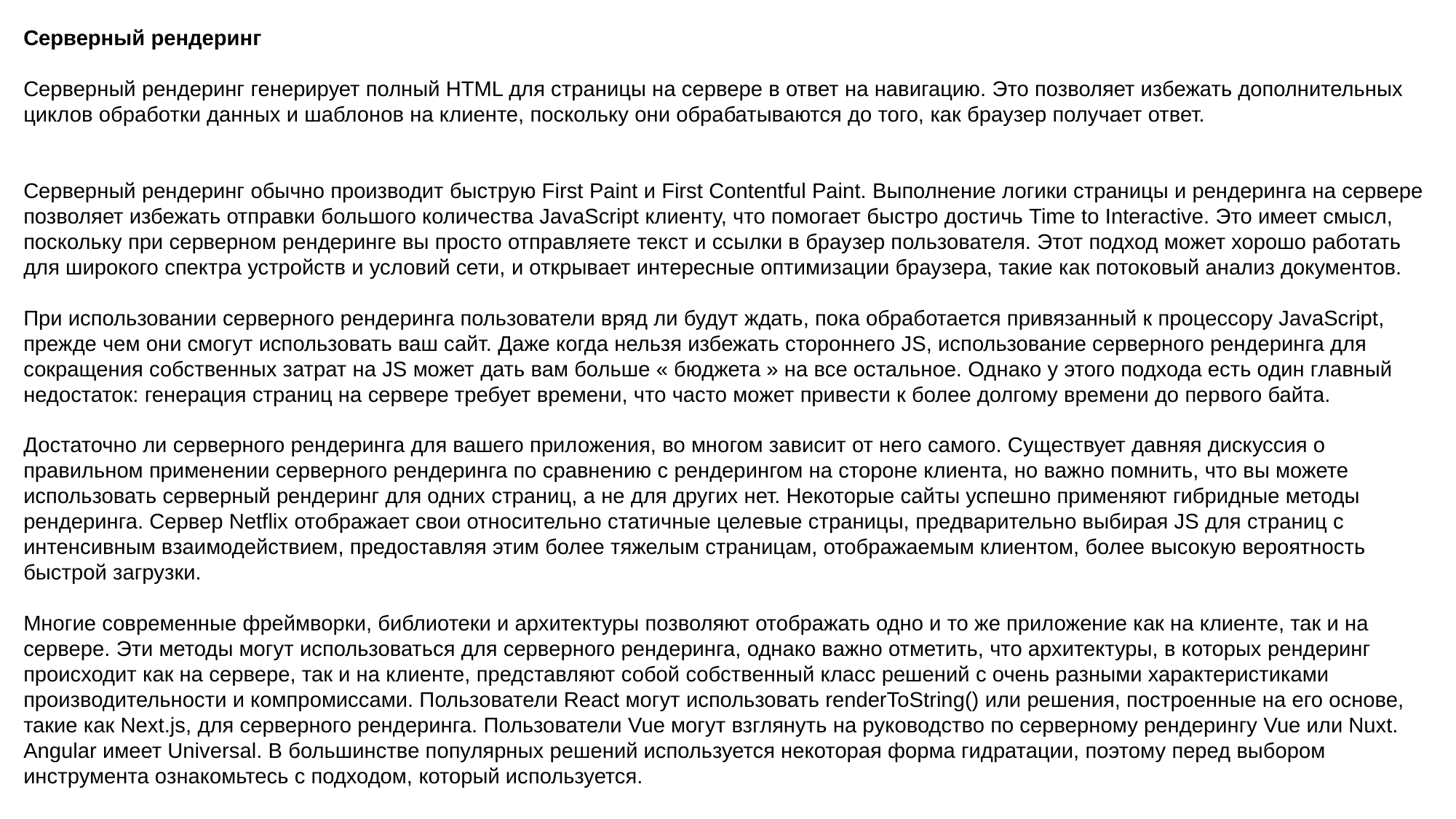

Серверный рендеринг

Серверный рендеринг генерирует полный HTML для страницы на сервере в ответ на навигацию. Это позволяет избежать дополнительных циклов обработки данных и шаблонов на клиенте, поскольку они обрабатываются до того, как браузер получает ответ.

Серверный рендеринг обычно производит быструю First Paint и First Contentful Paint. Выполнение логики страницы и рендеринга на сервере позволяет избежать отправки большого количества JavaScript клиенту, что помогает быстро достичь Time to Interactive. Это имеет смысл, поскольку при серверном рендеринге вы просто отправляете текст и ссылки в браузер пользователя. Этот подход может хорошо работать для широкого спектра устройств и условий сети, и открывает интересные оптимизации браузера, такие как потоковый анализ документов.

При использовании серверного рендеринга пользователи вряд ли будут ждать, пока обработается привязанный к процессору JavaScript, прежде чем они смогут использовать ваш сайт. Даже когда нельзя избежать стороннего JS, использование серверного рендеринга для сокращения собственных затрат на JS может дать вам больше « бюджета » на все остальное. Однако у этого подхода есть один главный недостаток: генерация страниц на сервере требует времени, что часто может привести к более долгому времени до первого байта.

Достаточно ли серверного рендеринга для вашего приложения, во многом зависит от него самого. Существует давняя дискуссия о правильном применении серверного рендеринга по сравнению с рендерингом на стороне клиента, но важно помнить, что вы можете использовать серверный рендеринг для одних страниц, а не для других нет. Некоторые сайты успешно применяют гибридные методы рендеринга. Сервер Netflix отображает свои относительно статичные целевые страницы, предварительно выбирая JS для страниц с интенсивным взаимодействием, предоставляя этим более тяжелым страницам, отображаемым клиентом, более высокую вероятность быстрой загрузки.

Многие современные фреймворки, библиотеки и архитектуры позволяют отображать одно и то же приложение как на клиенте, так и на сервере. Эти методы могут использоваться для серверного рендеринга, однако важно отметить, что архитектуры, в которых рендеринг происходит как на сервере, так и на клиенте, представляют собой собственный класс решений с очень разными характеристиками производительности и компромиссами. Пользователи React могут использовать renderToString() или решения, построенные на его основе, такие как Next.js, для серверного рендеринга. Пользователи Vue могут взглянуть на руководство по серверному рендерингу Vue или Nuxt. Angular имеет Universal. В большинстве популярных решений используется некоторая форма гидратации, поэтому перед выбором инструмента ознакомьтесь с подходом, который используется.